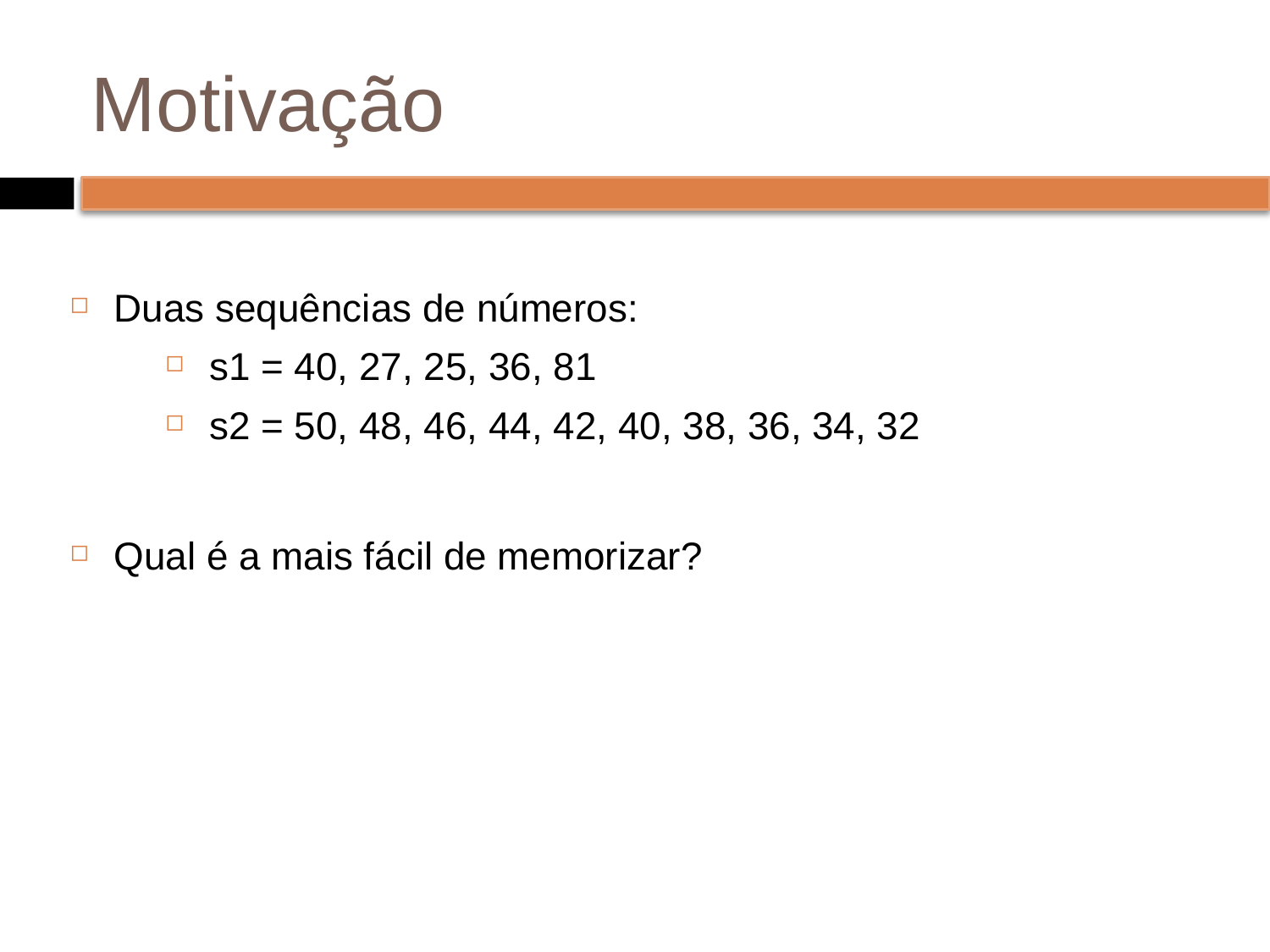

# Motivação

Duas sequências de números:
s1 = 40, 27, 25, 36, 81
s2 = 50, 48, 46, 44, 42, 40, 38, 36, 34, 32

Qual é a mais fácil de memorizar?
11